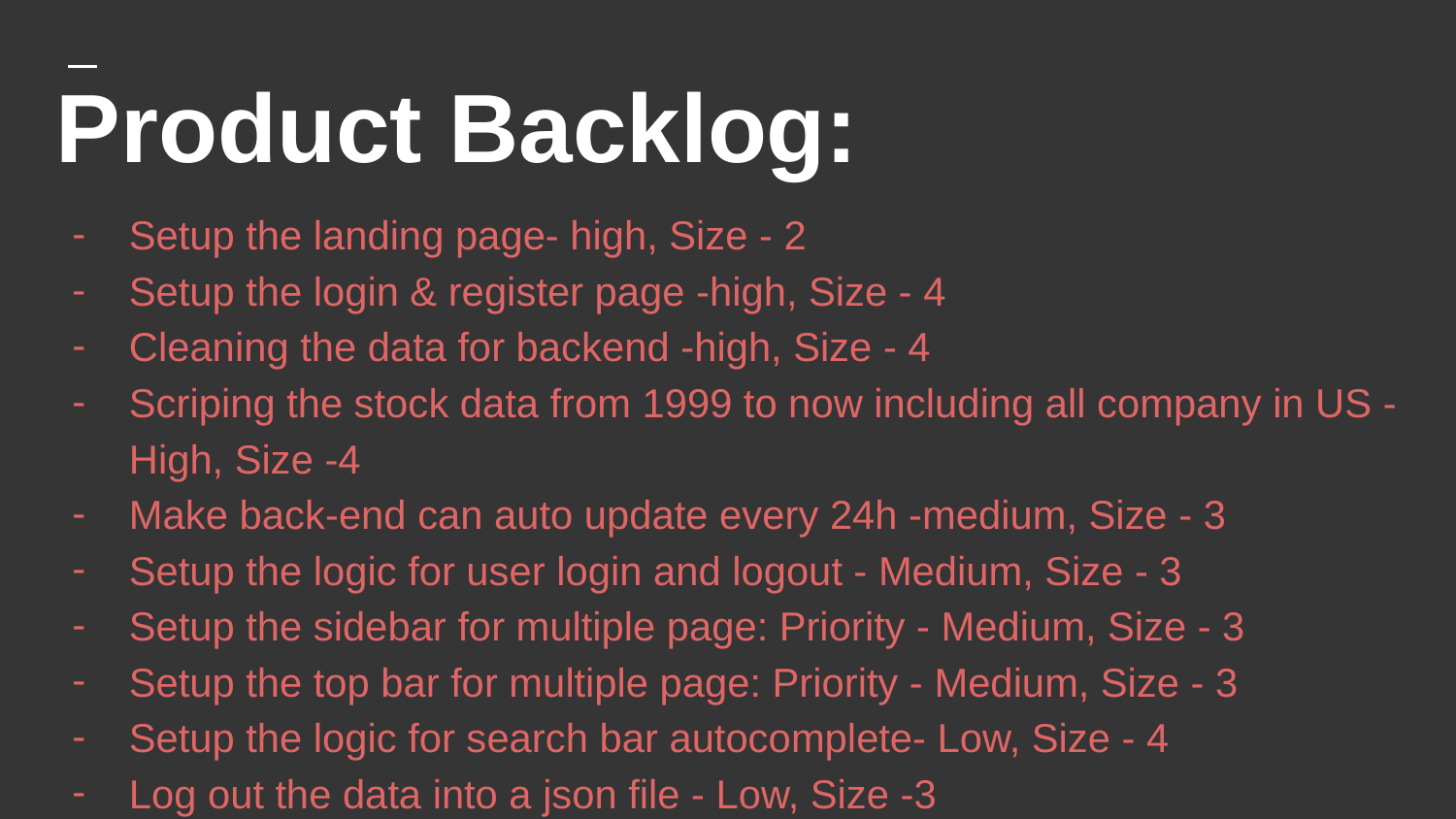

# Product Backlog:
Setup the landing page- high, Size - 2
Setup the login & register page -high, Size - 4
Cleaning the data for backend -high, Size - 4
Scriping the stock data from 1999 to now including all company in US - High, Size -4
Make back-end can auto update every 24h -medium, Size - 3
Setup the logic for user login and logout - Medium, Size - 3
Setup the sidebar for multiple page: Priority - Medium, Size - 3
Setup the top bar for multiple page: Priority - Medium, Size - 3
Setup the logic for search bar autocomplete- Low, Size - 4
Log out the data into a json file - Low, Size -3